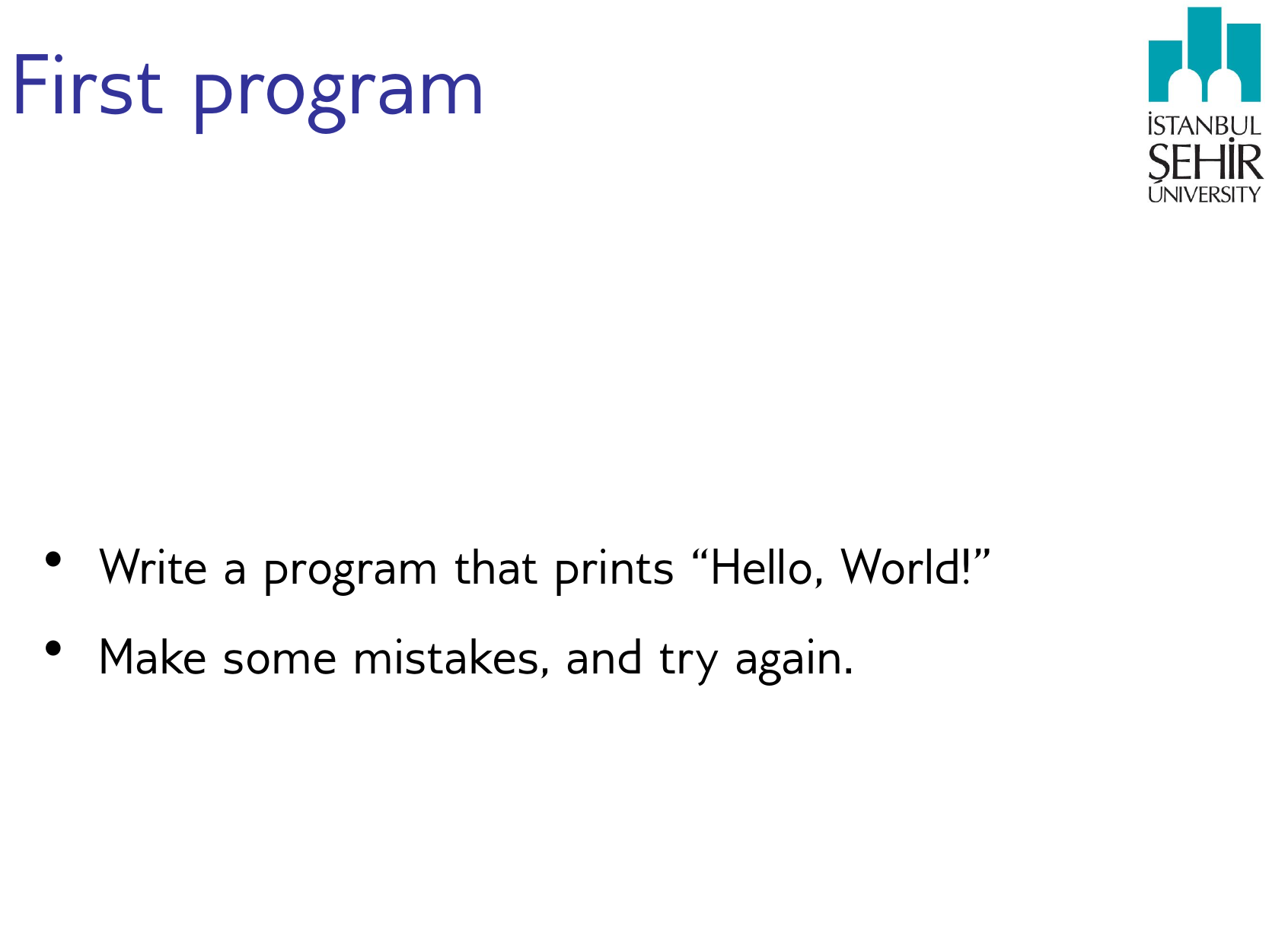

# First program
Write a program that prints “Hello, World!”
Make some mistakes, and try again.